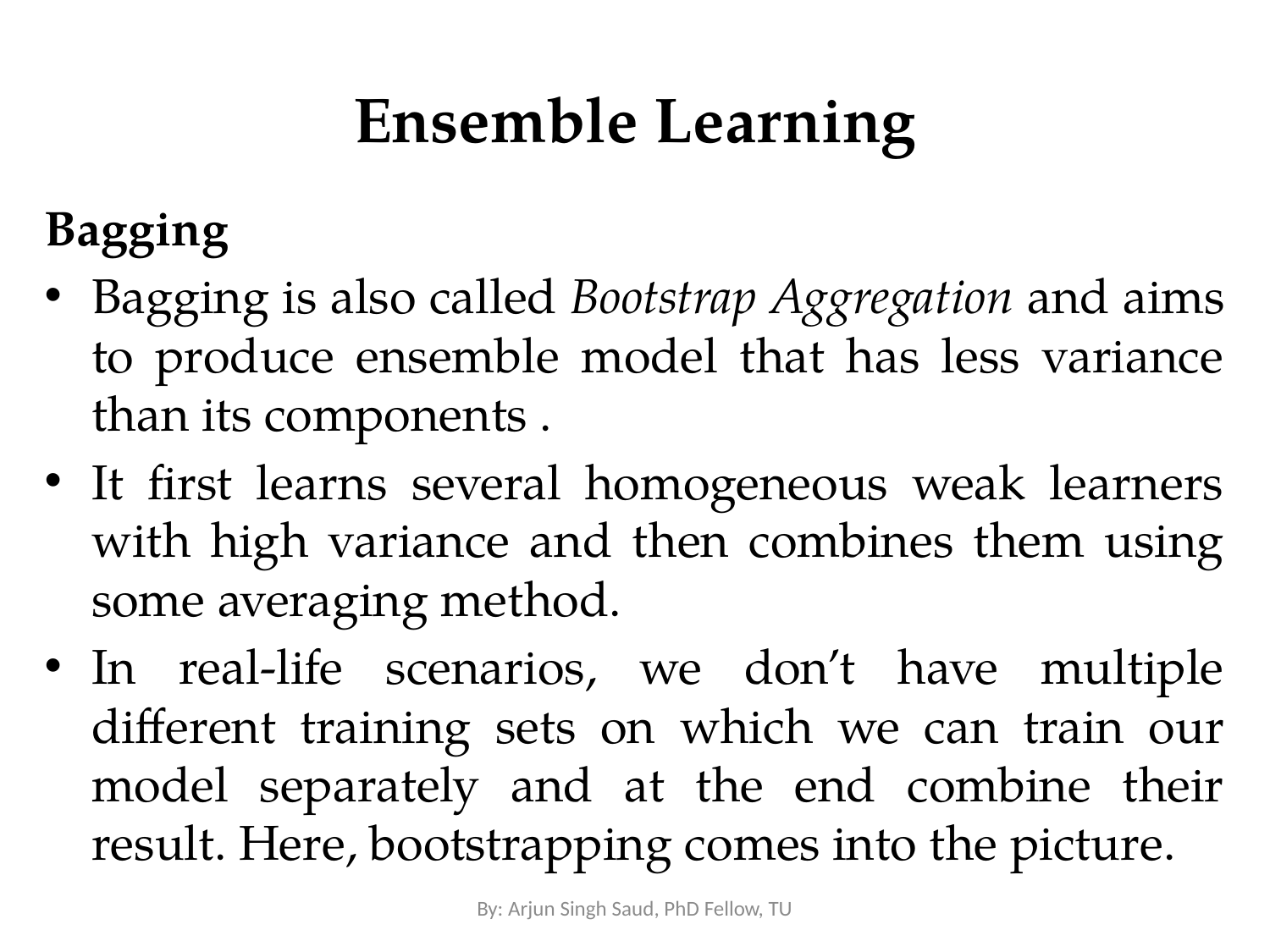

# Ensemble Learning
Bagging
Bagging is also called Bootstrap Aggregation and aims to produce ensemble model that has less variance than its components .
It first learns several homogeneous weak learners with high variance and then combines them using some averaging method.
In real-life scenarios, we don’t have multiple different training sets on which we can train our model separately and at the end combine their result. Here, bootstrapping comes into the picture.

By: Arjun Singh Saud, PhD Fellow, TU
122